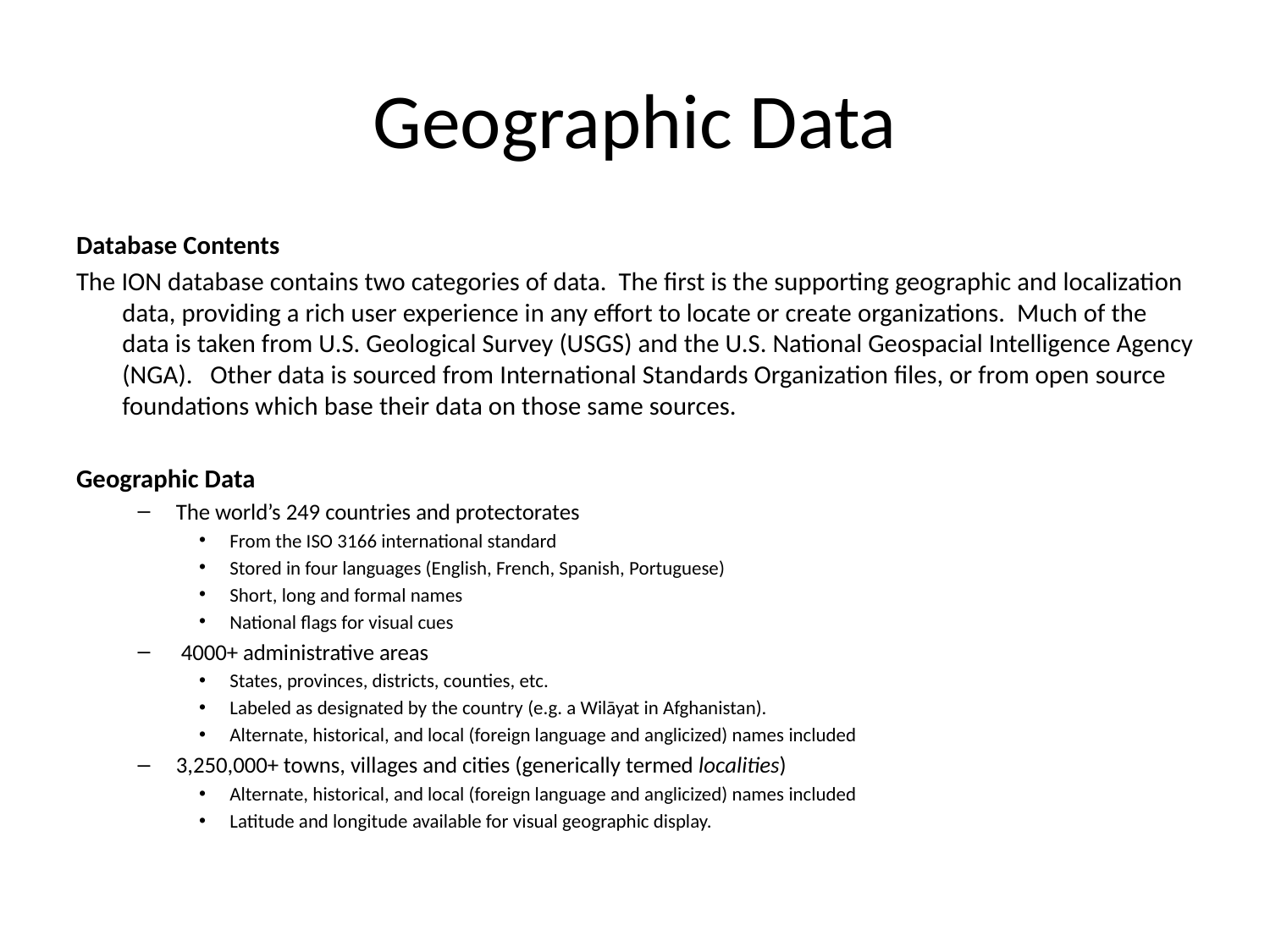

# Geographic Data
Database Contents
The ION database contains two categories of data.  The first is the supporting geographic and localization data, providing a rich user experience in any effort to locate or create organizations.  Much of the data is taken from U.S. Geological Survey (USGS) and the U.S. National Geospacial Intelligence Agency (NGA).   Other data is sourced from International Standards Organization files, or from open source foundations which base their data on those same sources.

Geographic Data
The world’s 249 countries and protectorates
From the ISO 3166 international standard
Stored in four languages (English, French, Spanish, Portuguese)
Short, long and formal names
National flags for visual cues
 4000+ administrative areas
States, provinces, districts, counties, etc.
Labeled as designated by the country (e.g. a Wilāyat in Afghanistan).
Alternate, historical, and local (foreign language and anglicized) names included
3,250,000+ towns, villages and cities (generically termed localities)
Alternate, historical, and local (foreign language and anglicized) names included
Latitude and longitude available for visual geographic display.